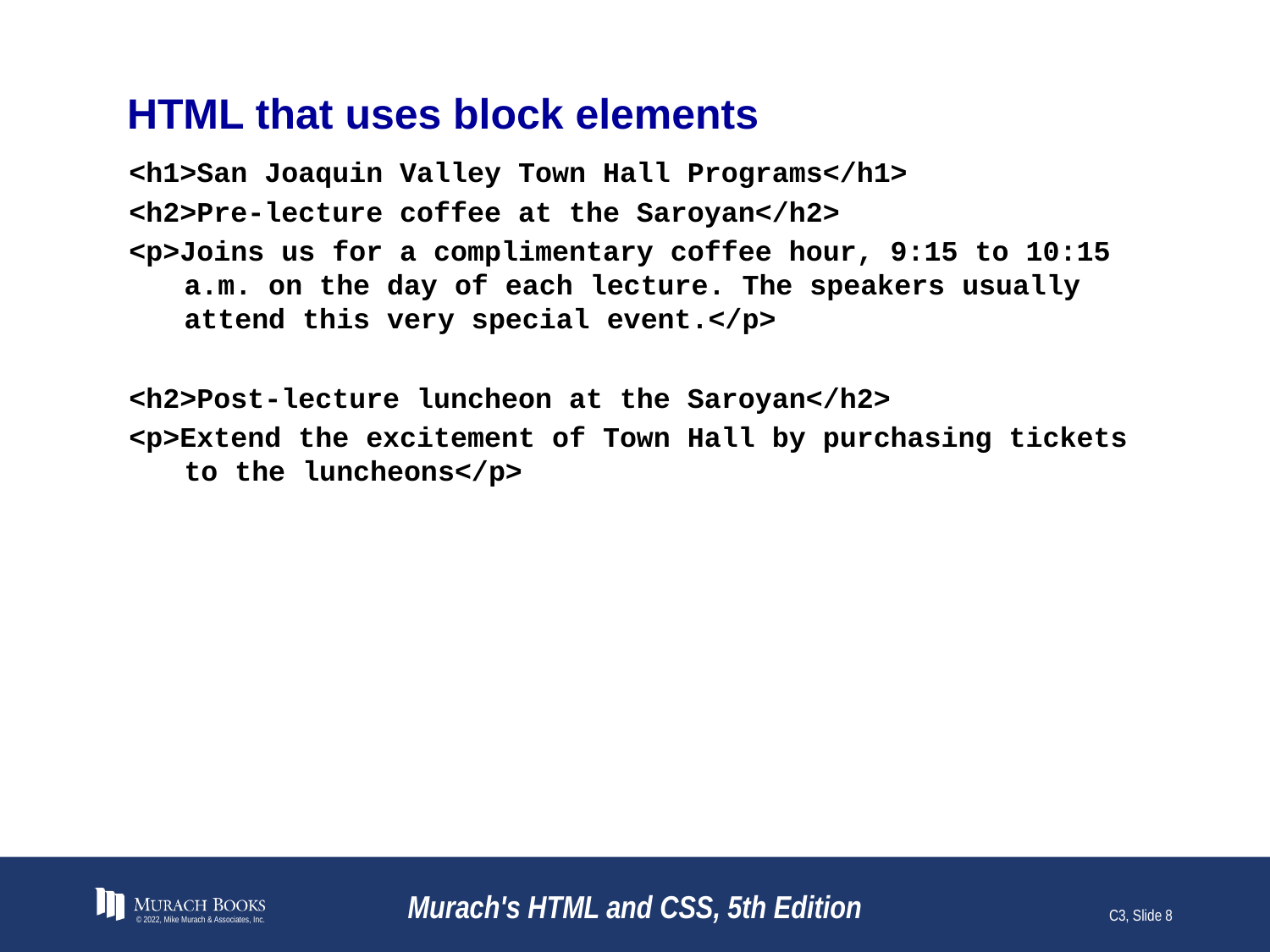

# HTML that uses block elements
<h1>San Joaquin Valley Town Hall Programs</h1>
<h2>Pre-lecture coffee at the Saroyan</h2>
<p>Joins us for a complimentary coffee hour, 9:15 to 10:15 a.m. on the day of each lecture. The speakers usually attend this very special event.</p>

<h2>Post-lecture luncheon at the Saroyan</h2>
<p>Extend the excitement of Town Hall by purchasing tickets to the luncheons</p>
© 2022, Mike Murach & Associates, Inc.
Murach's HTML and CSS, 5th Edition

C3, Slide 8